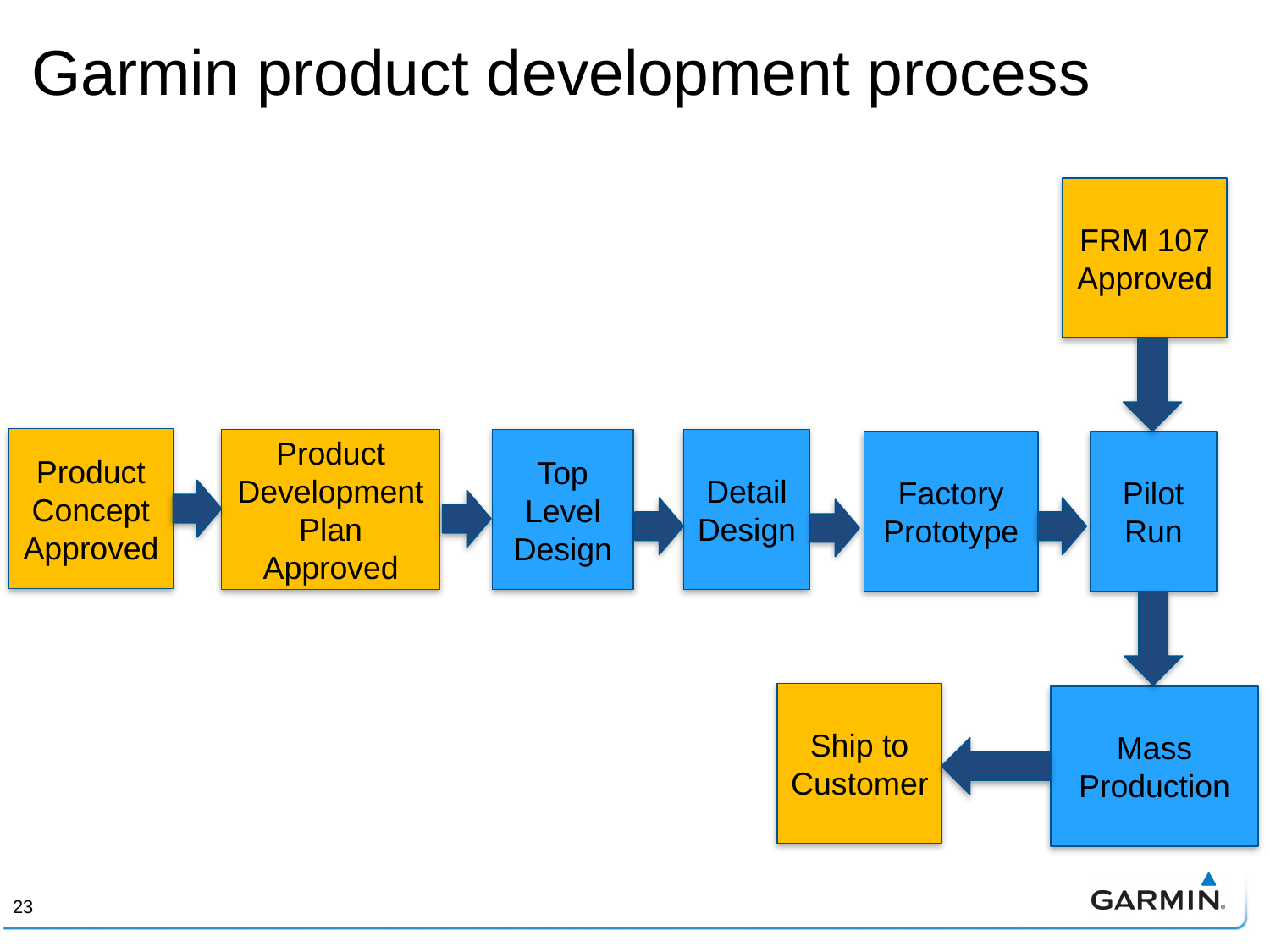

# Garmin product development process
FRM 107
Approved

Product Concept
Approved
Detail
Design
Product
Development
Plan
Approved
Top
Level
Design
Factory
Prototype
Pilot
Run

Ship to
Customer
Mass
Production

23